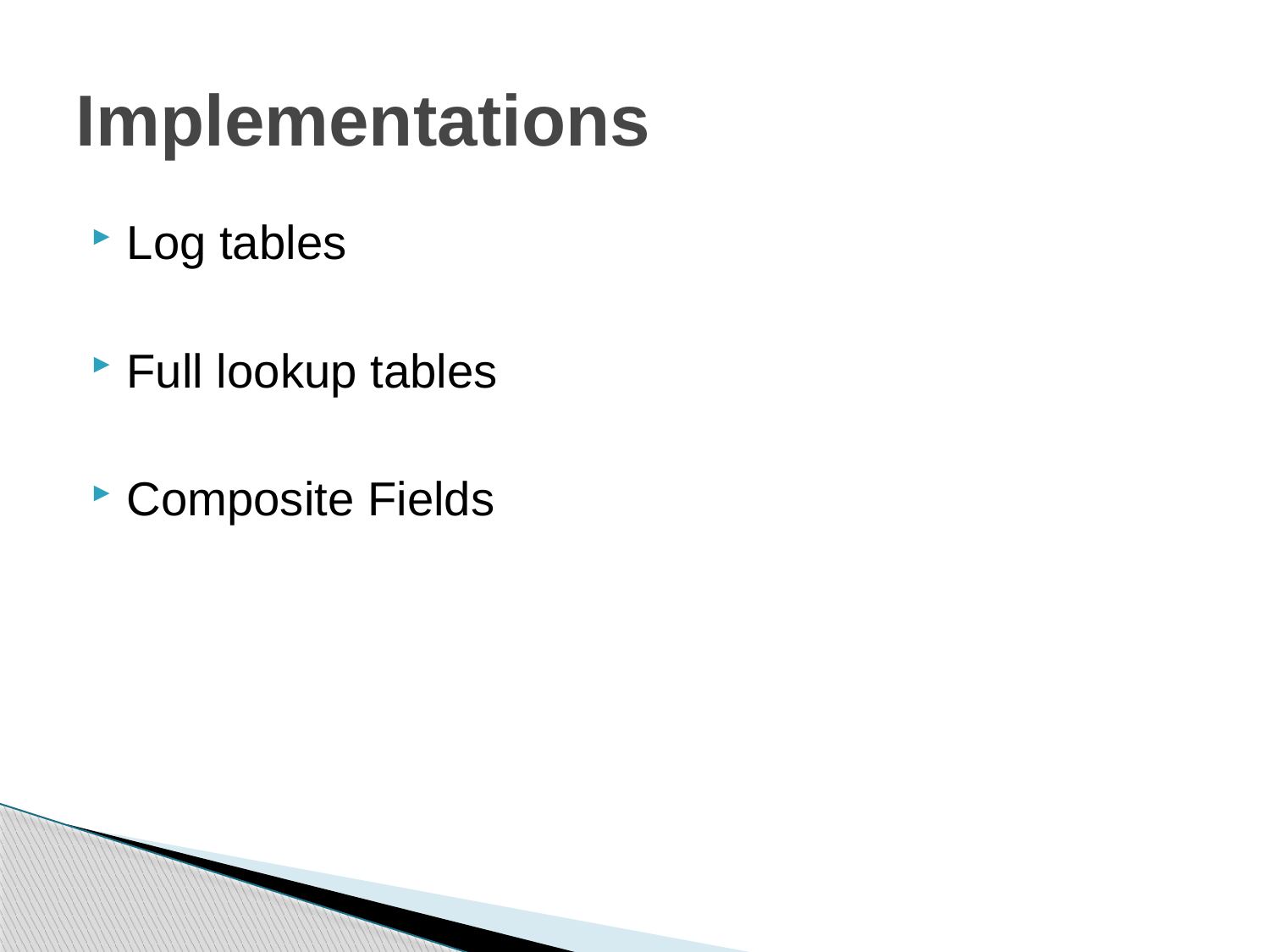

# Implementations
Log tables

Full lookup tables

Composite Fields